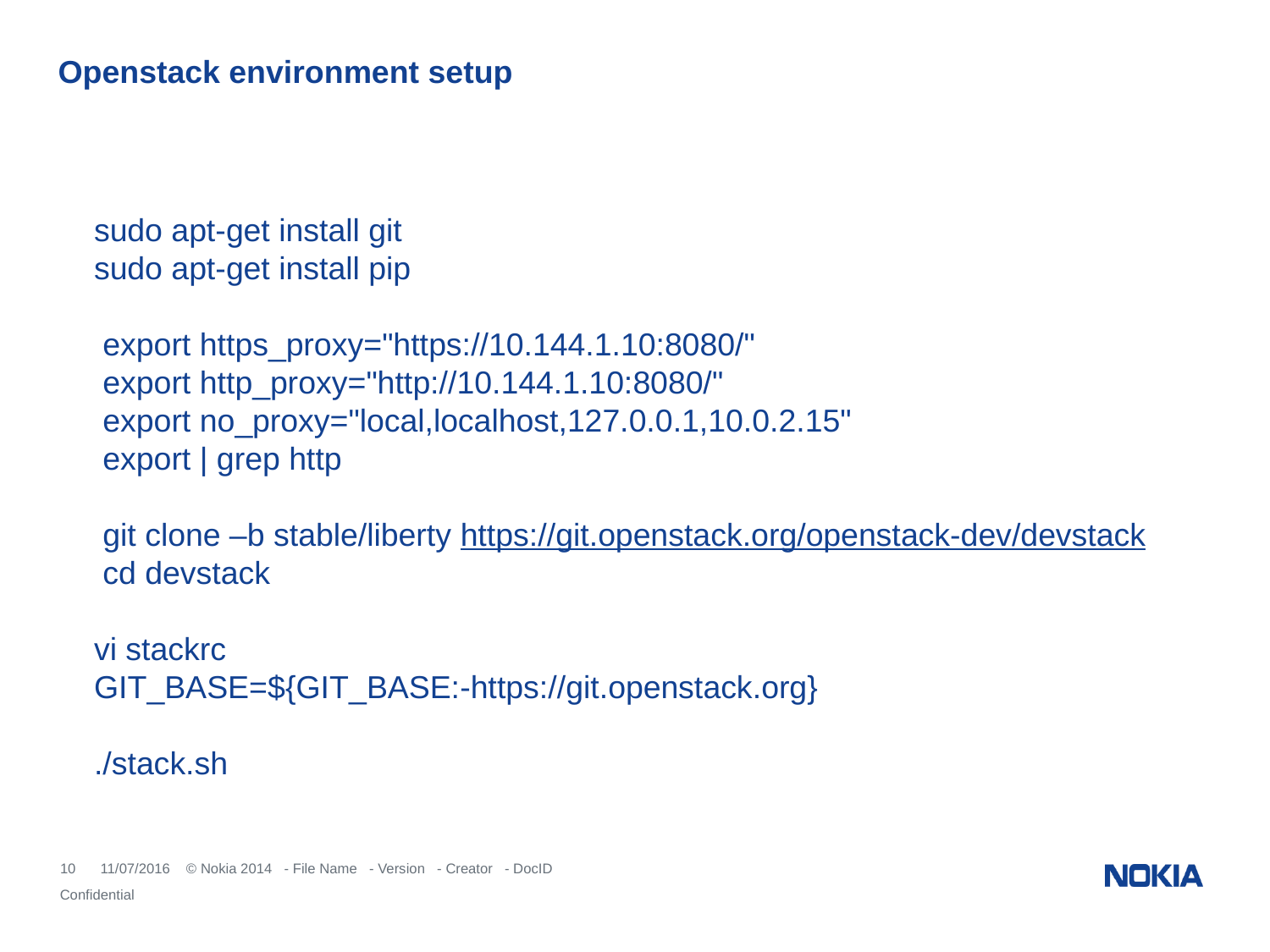

# Openstack environment setup

sudo apt-get install git
sudo apt-get install pip

 export https_proxy="https://10.144.1.10:8080/"
 export http_proxy="http://10.144.1.10:8080/"
 export no_proxy="local,localhost,127.0.0.1,10.0.2.15"
 export | grep http

 git clone –b stable/liberty https://git.openstack.org/openstack-dev/devstack
 cd devstack

vi stackrc
GIT_BASE=${GIT_BASE:-https://git.openstack.org}

./stack.sh